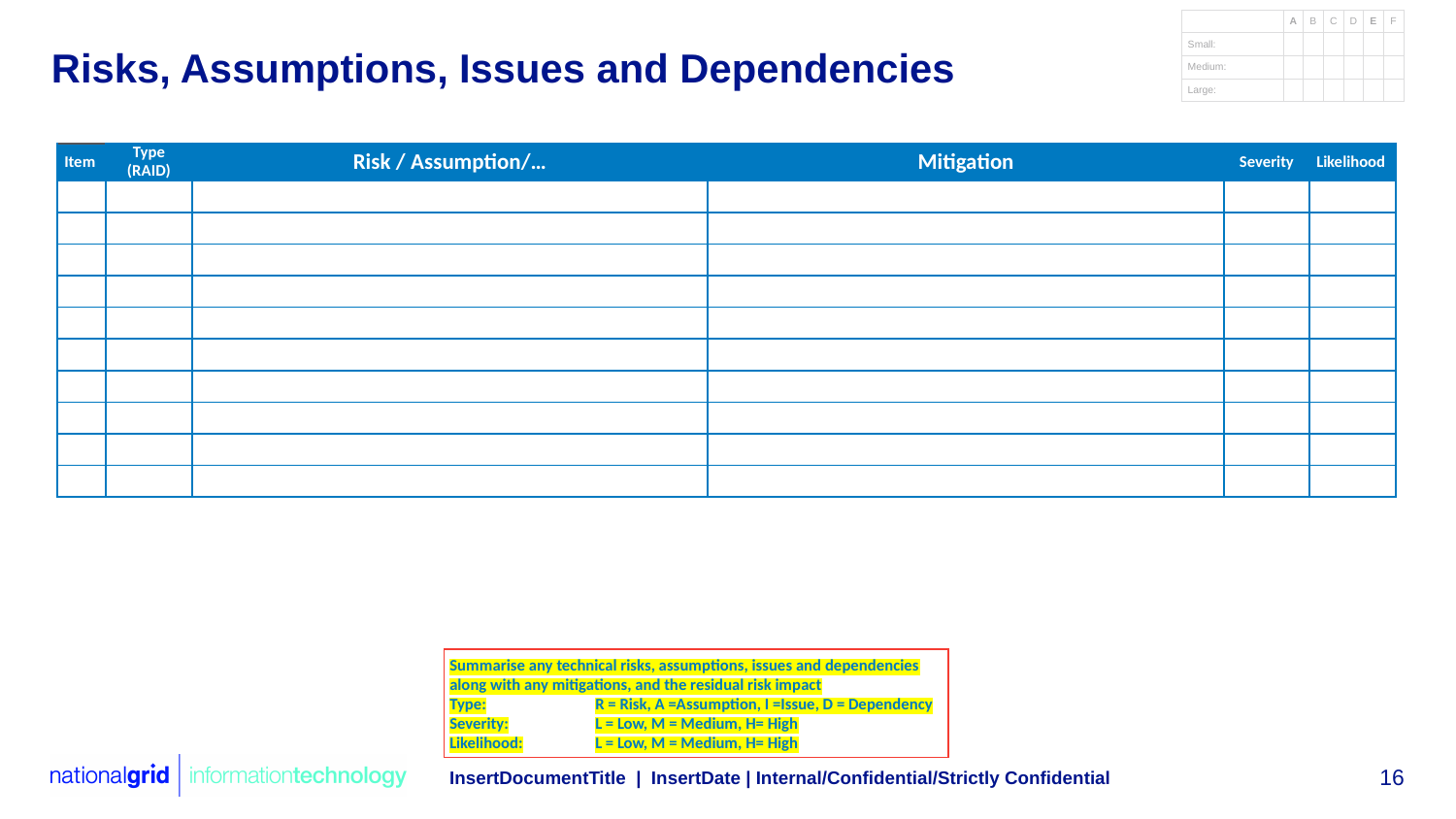

# Risks, Assumptions, Issues and Dependencies
| Item | Type (RAID) | Risk / Assumption/… | Mitigation | Severity | Likelihood |
| --- | --- | --- | --- | --- | --- |
|  |  |  |  |  |  |
|  |  |  |  |  |  |
|  |  |  |  |  |  |
|  |  |  |  |  |  |
|  |  |  |  |  |  |
|  |  |  |  |  |  |
|  |  |  |  |  |  |
|  |  |  |  |  |  |
|  |  |  |  |  |  |
|  |  |  |  |  |  |
Summarise any technical risks, assumptions, issues and dependencies along with any mitigations, and the residual risk impact
Type:	R = Risk, A =Assumption, I =Issue, D = Dependency
Severity:	L = Low, M = Medium, H= High
Likelihood:	L = Low, M = Medium, H= High
InsertDocumentTitle  |  InsertDate | Internal/Confidential/Strictly Confidential